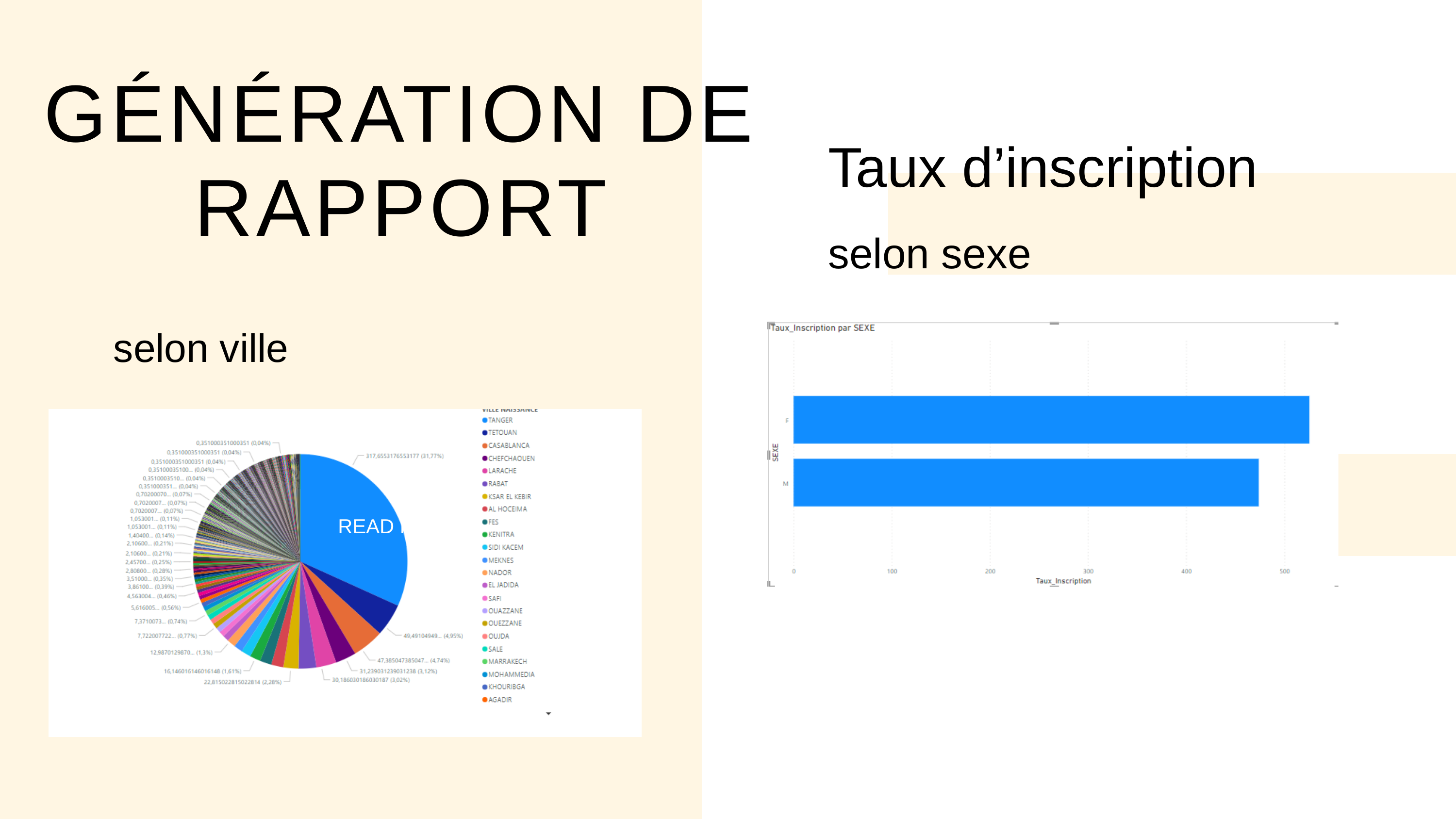

GÉNÉRATION DE RAPPORT

Taux d’inscription

selon sexe
selon ville

READ MORE